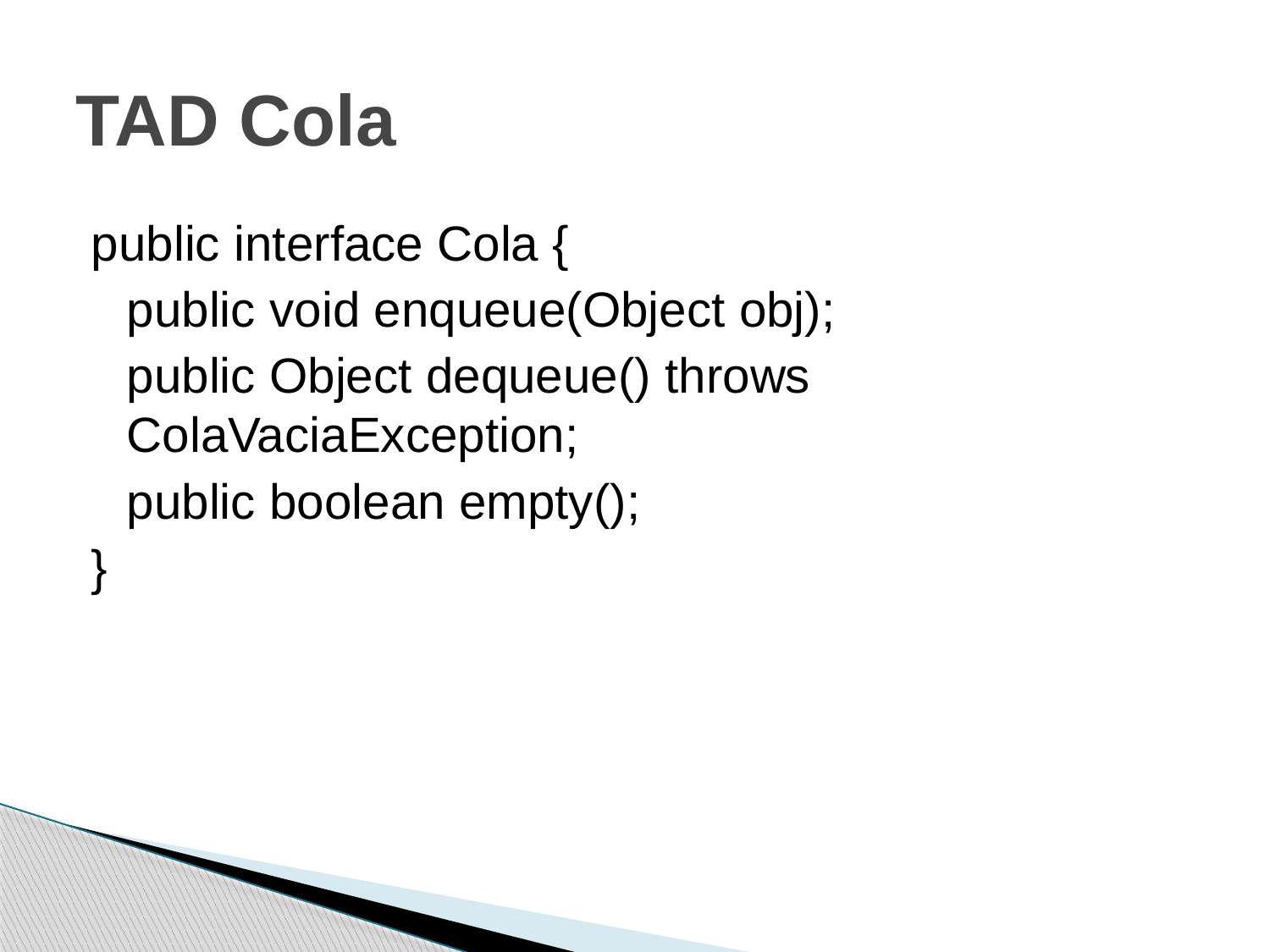

# TAD Cola
public interface Cola {
	public void enqueue(Object obj);
	public Object dequeue() throws ColaVaciaException;
	public boolean empty();
}